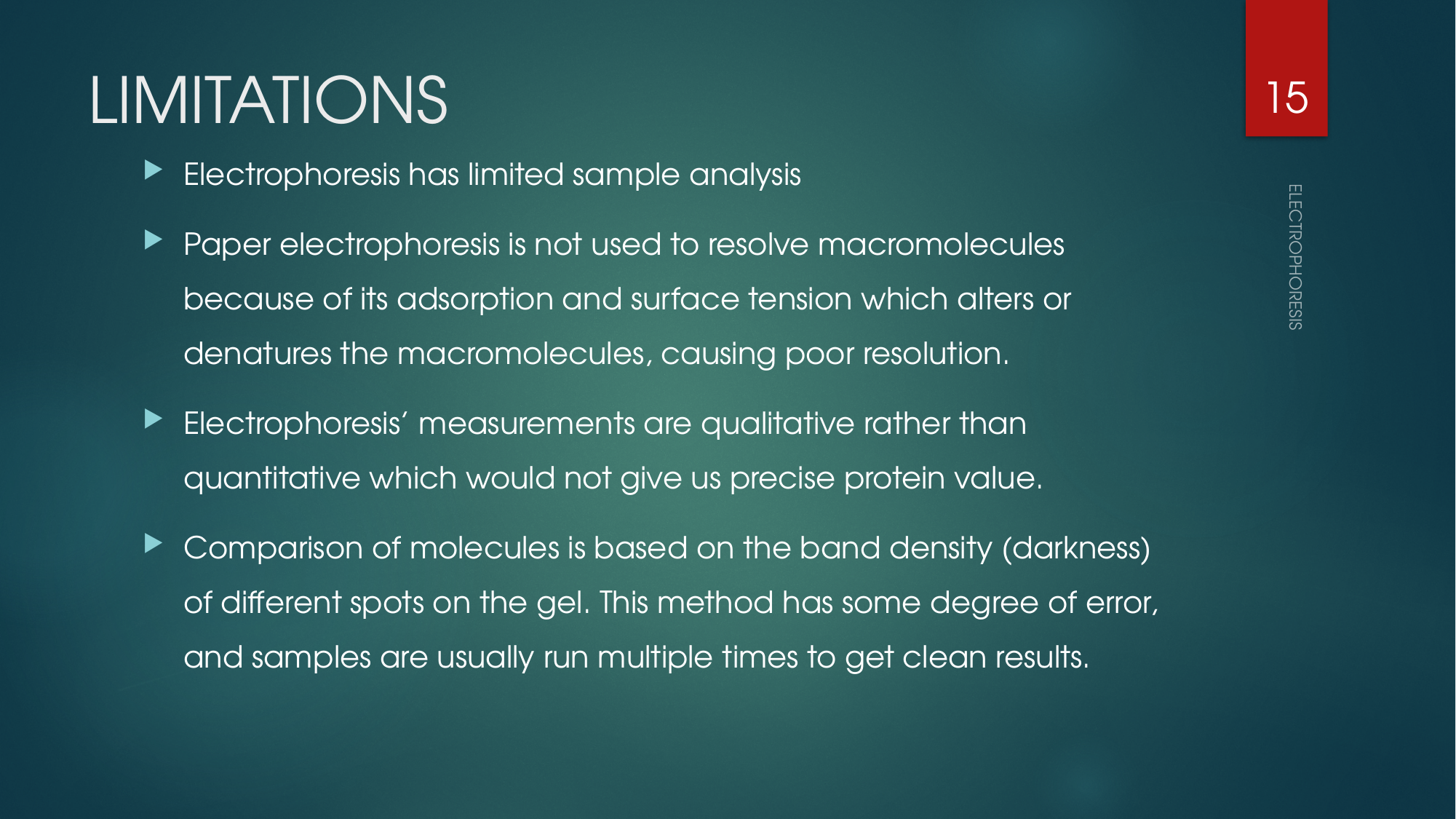

15
# LIMITATIONS
Electrophoresis has limited sample analysis
Paper electrophoresis is not used to resolve macromolecules because of its adsorption and surface tension which alters or denatures the macromolecules, causing poor resolution.
Electrophoresis’ measurements are qualitative rather than quantitative which would not give us precise protein value.
Comparison of molecules is based on the band density (darkness) of different spots on the gel. This method has some degree of error, and samples are usually run multiple times to get clean results.
ELECTROPHORESIS